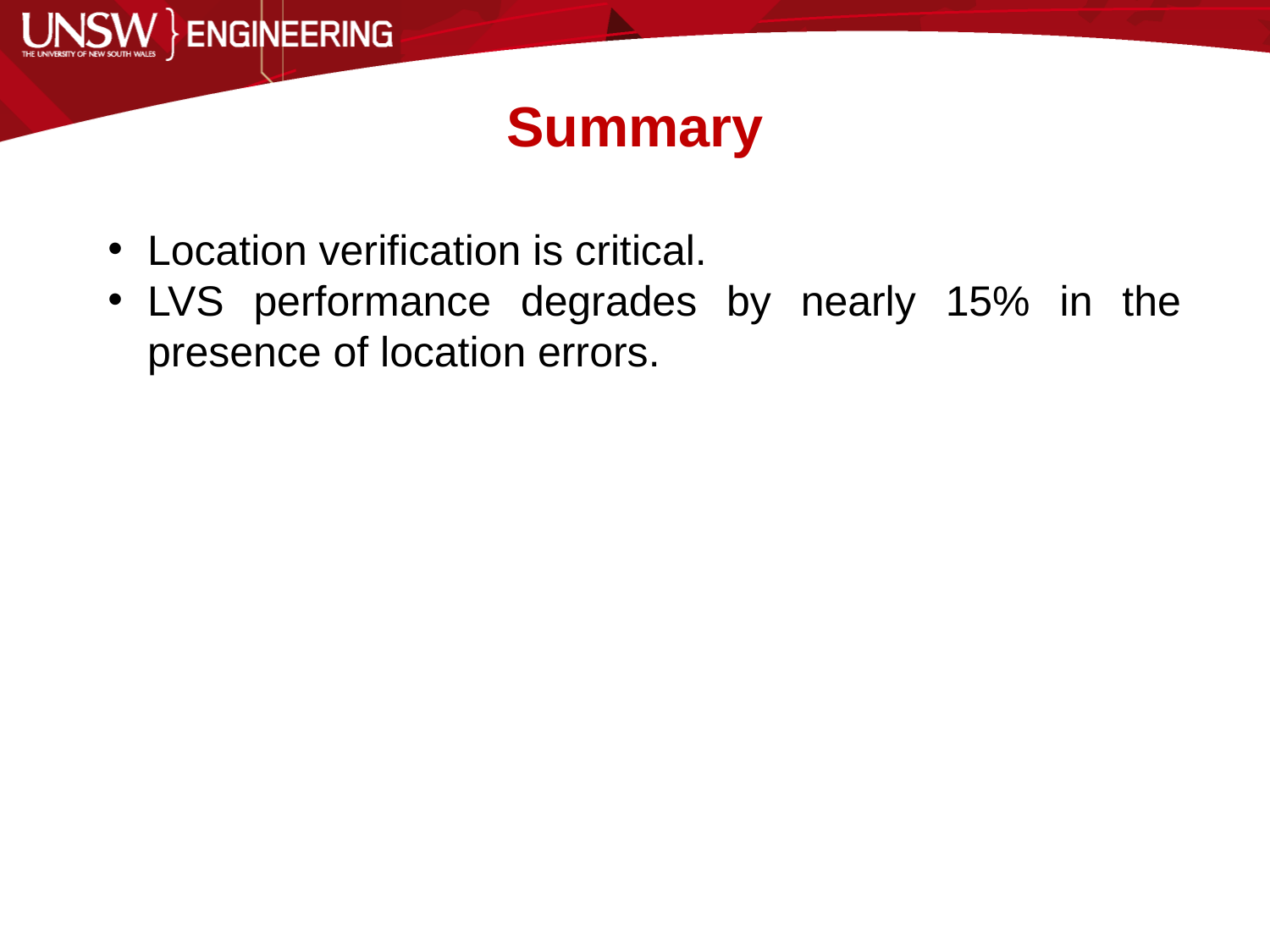

Summary
Location verification is critical.
LVS performance degrades by nearly 15% in the presence of location errors.